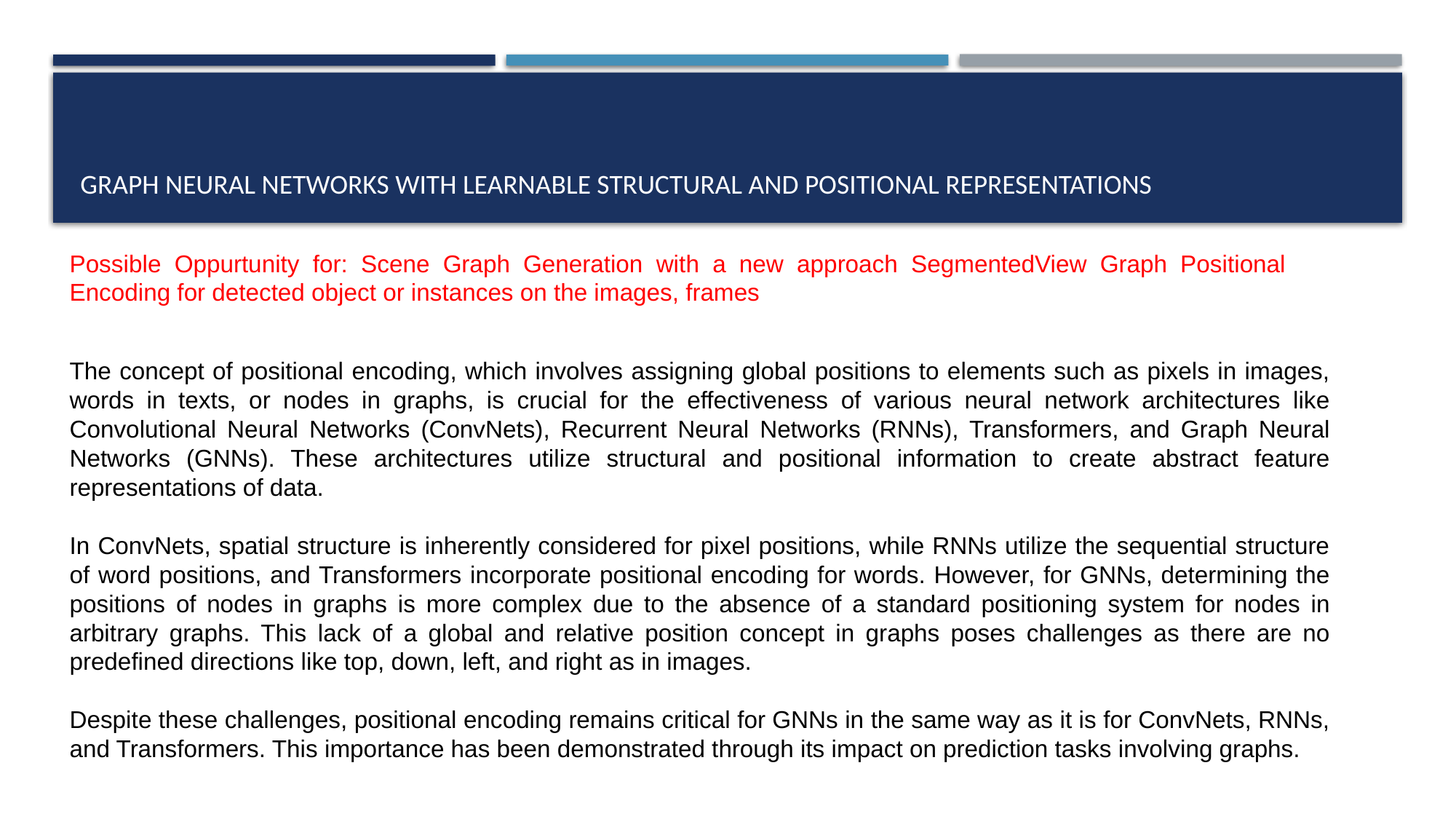

# GRAPH NEURAL NETWORKS WITH LEARNABLE STRUCTURAL AND POSITIONAL REPRESENTATIONS
Possible Oppurtunity for: Scene Graph Generation with a new approach SegmentedView Graph Positional Encoding for detected object or instances on the images, frames
The concept of positional encoding, which involves assigning global positions to elements such as pixels in images, words in texts, or nodes in graphs, is crucial for the effectiveness of various neural network architectures like Convolutional Neural Networks (ConvNets), Recurrent Neural Networks (RNNs), Transformers, and Graph Neural Networks (GNNs). These architectures utilize structural and positional information to create abstract feature representations of data.

In ConvNets, spatial structure is inherently considered for pixel positions, while RNNs utilize the sequential structure of word positions, and Transformers incorporate positional encoding for words. However, for GNNs, determining the positions of nodes in graphs is more complex due to the absence of a standard positioning system for nodes in arbitrary graphs. This lack of a global and relative position concept in graphs poses challenges as there are no predefined directions like top, down, left, and right as in images.

Despite these challenges, positional encoding remains critical for GNNs in the same way as it is for ConvNets, RNNs, and Transformers. This importance has been demonstrated through its impact on prediction tasks involving graphs.